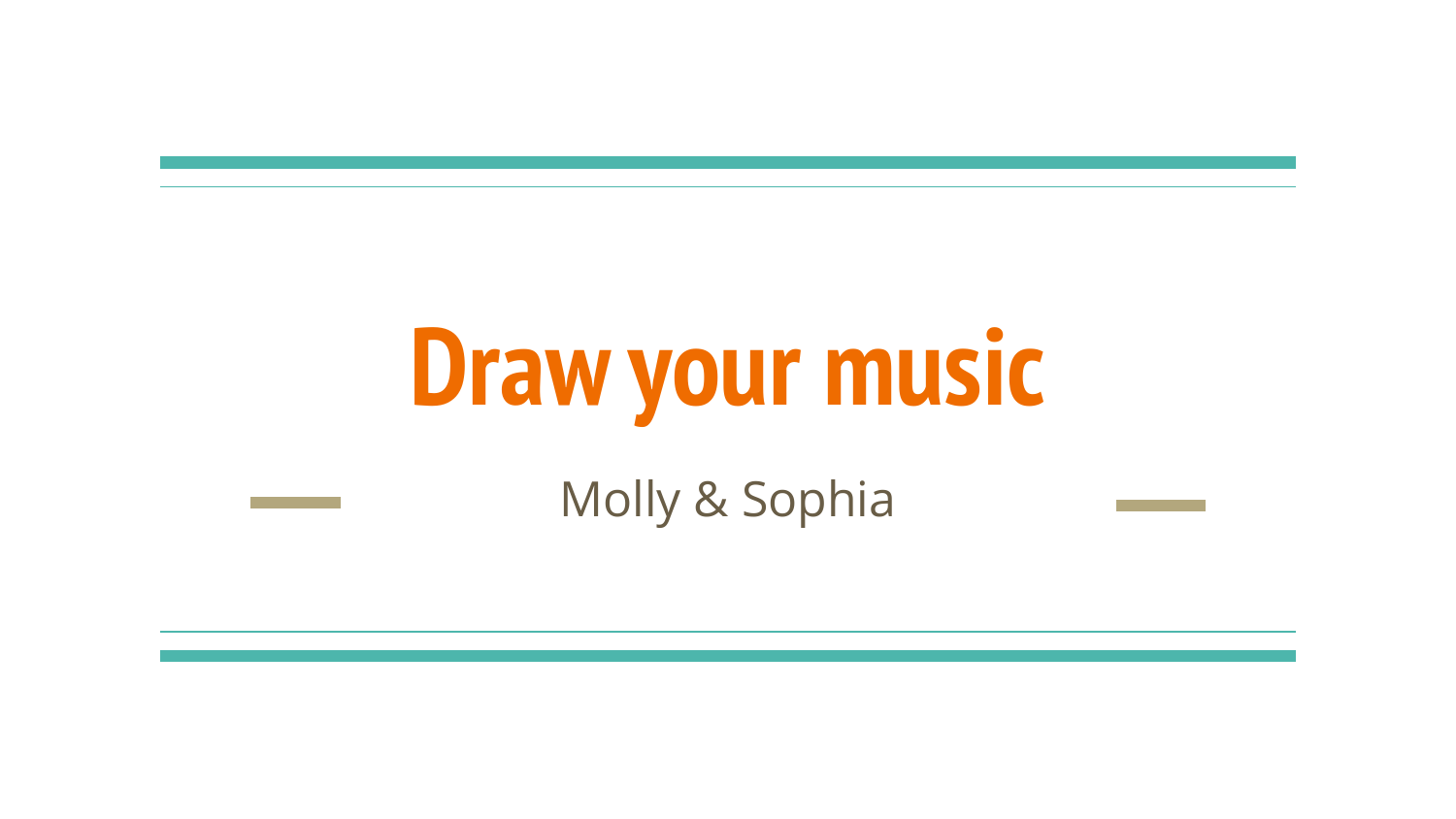

# Draw your music
Molly & Sophia